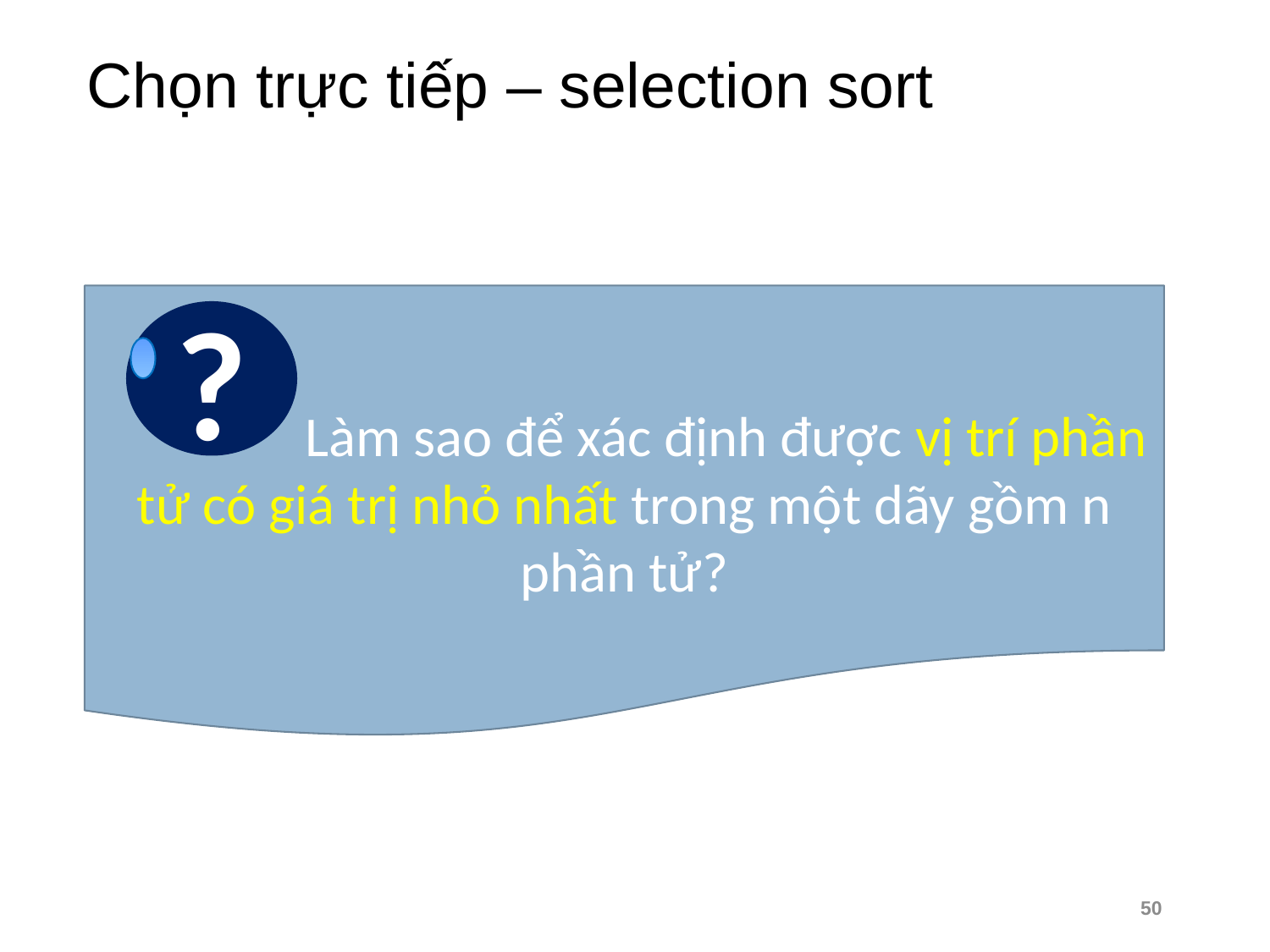

# Chọn trực tiếp – selection sort

	      Làm sao để xác định được vị trí phần tử có giá trị nhỏ nhất trong một dãy gồm n phần tử?

?

50